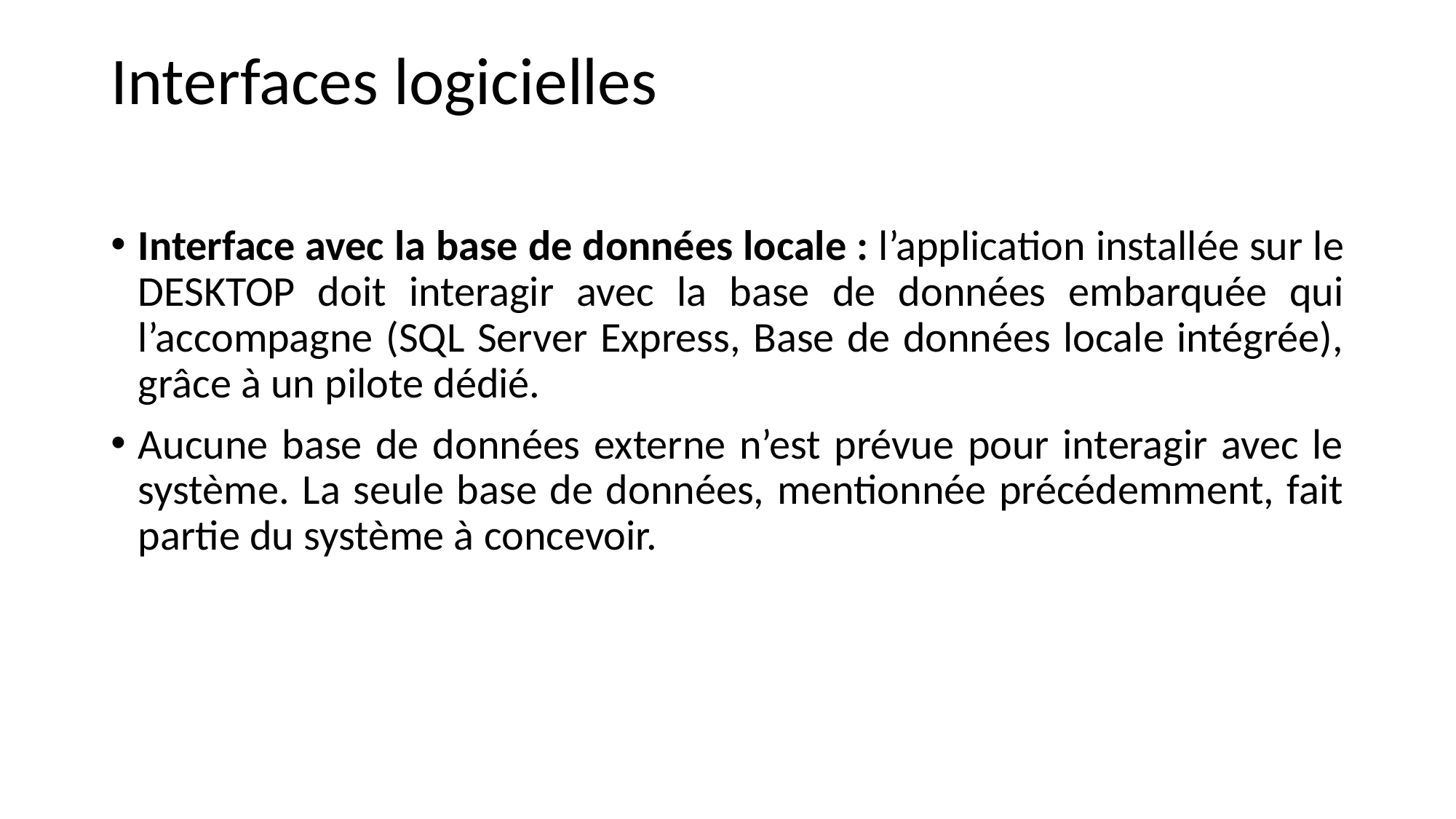

# Interfaces logicielles
Interface avec la base de données locale : l’application installée sur le DESKTOP doit interagir avec la base de données embarquée qui l’accompagne (SQL Server Express, Base de données locale intégrée), grâce à un pilote dédié.
Aucune base de données externe n’est prévue pour interagir avec le système. La seule base de données, mentionnée précédemment, fait partie du système à concevoir.